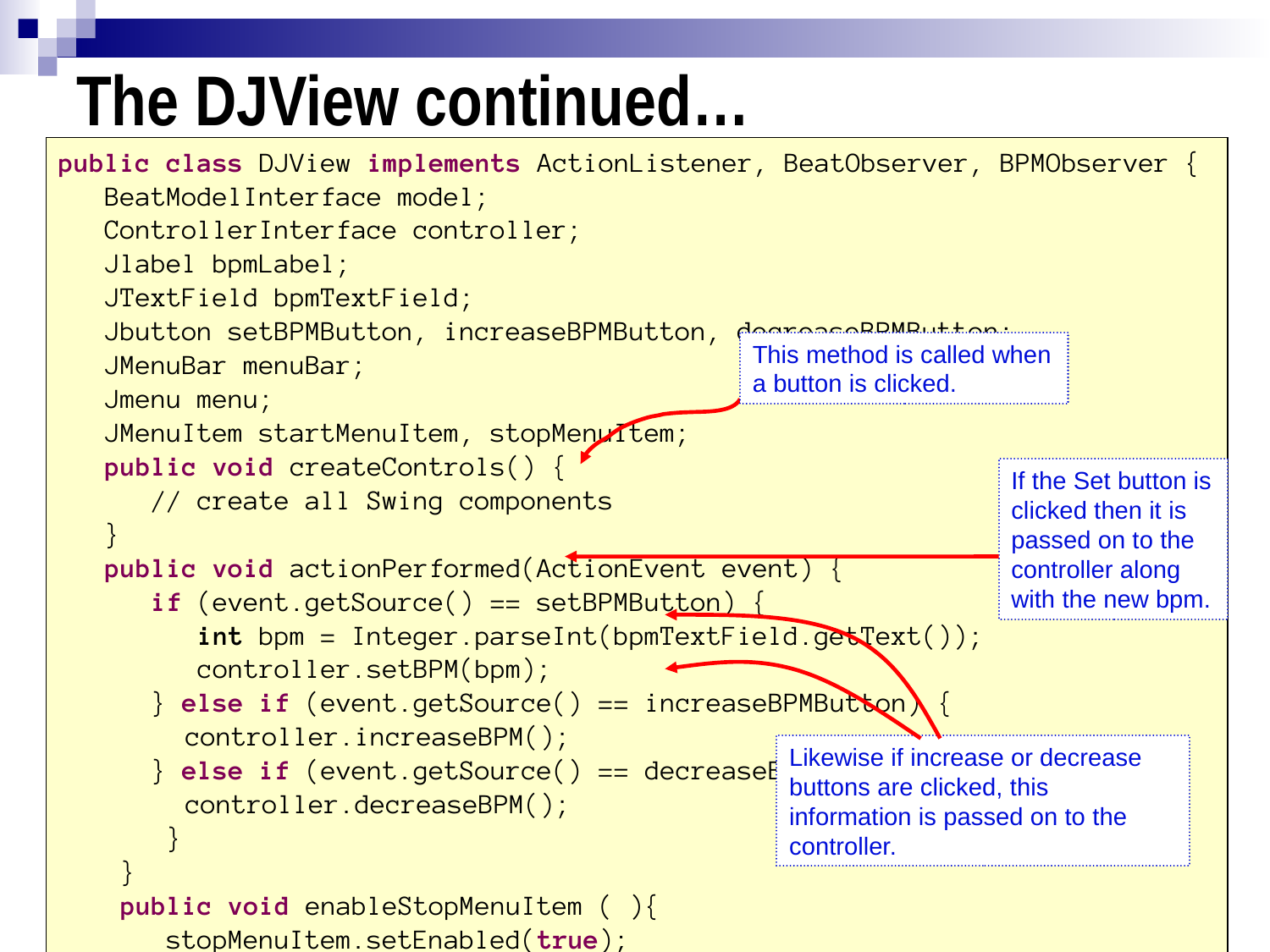

# The DJView continued…
public class DJView implements ActionListener, BeatObserver, BPMObserver {
   BeatModelInterface model;
   ControllerInterface controller;
   Jlabel bpmLabel;
   JTextField bpmTextField;
   Jbutton setBPMButton, increaseBPMButton, decreaseBPMButton;
   JMenuBar menuBar;
   Jmenu menu;
   JMenuItem startMenuItem, stopMenuItem;
   public void createControls() {
      // create all Swing components
   }
   public void actionPerformed(ActionEvent event) {
      if (event.getSource() == setBPMButton) {
         int bpm = Integer.parseInt(bpmTextField.getText());
         controller.setBPM(bpm);
      } else if (event.getSource() == increaseBPMButton) {
	controller.increaseBPM();
      } else if (event.getSource() == decreaseBPMButton) {
	controller.decreaseBPM();
       }
    }
    public void enableStopMenuItem ( ){
       stopMenuItem.setEnabled(true);
    }
    public void disableStopMenuItem ( ){
       stopMenuItem.setDisabled (true);
    }
}
This method is called when a button is clicked.

If the Set button is clicked then it is passed on to the controller along with the new bpm.

Likewise if increase or decrease buttons are clicked, this information is passed on to the controller.
20/12/2013
37